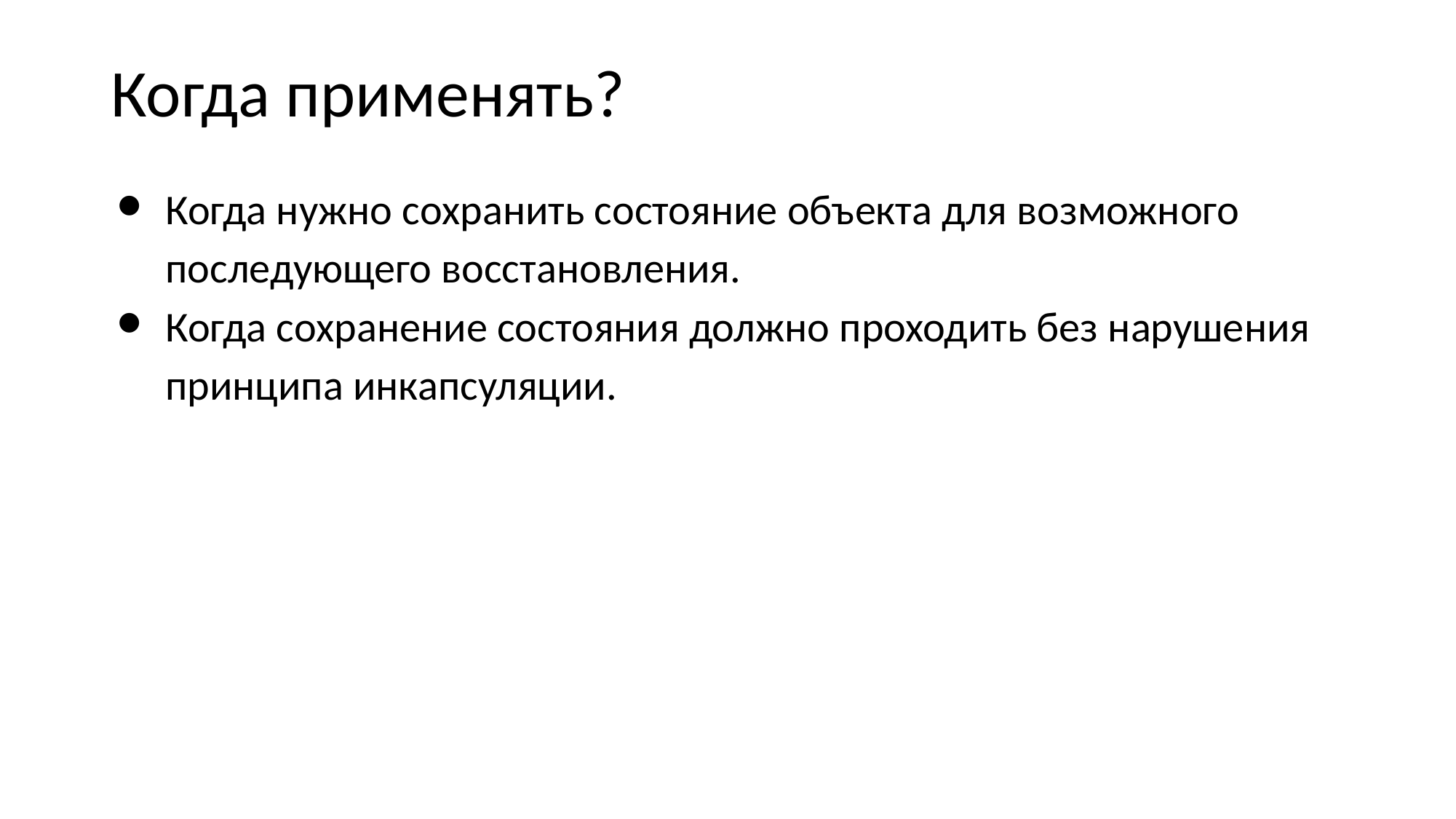

Когда применять?
Когда нужно сохранить состояние объекта для возможного последующего восстановления.
Когда сохранение состояния должно проходить без нарушения принципа инкапсуляции.